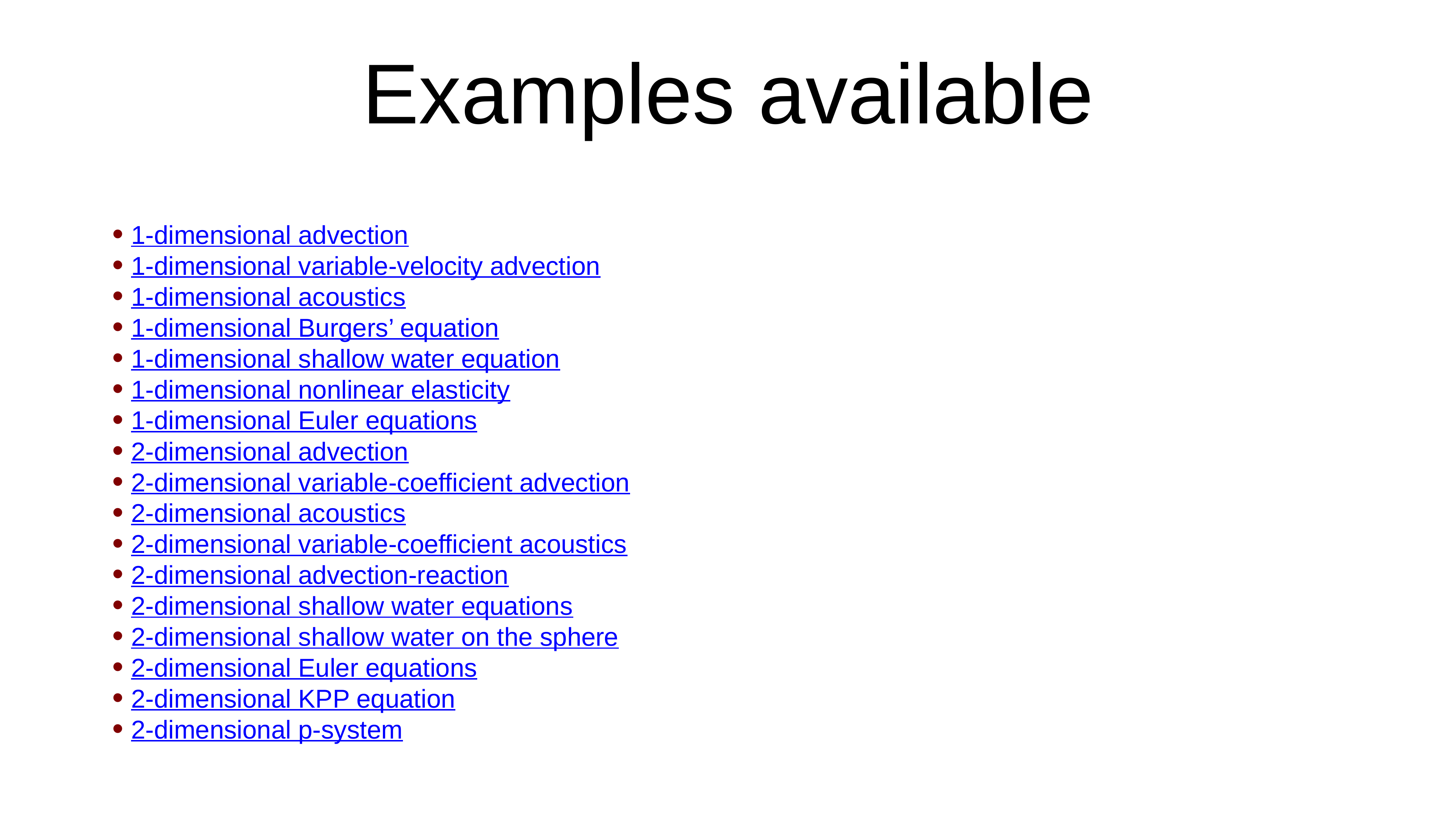

# Examples available

1-dimensional advection
1-dimensional variable-velocity advection
1-dimensional acoustics
1-dimensional Burgers’ equation
1-dimensional shallow water equation
1-dimensional nonlinear elasticity
1-dimensional Euler equations
2-dimensional advection
2-dimensional variable-coefficient advection
2-dimensional acoustics
2-dimensional variable-coefficient acoustics
2-dimensional advection-reaction
2-dimensional shallow water equations
2-dimensional shallow water on the sphere
2-dimensional Euler equations
2-dimensional KPP equation
2-dimensional p-system